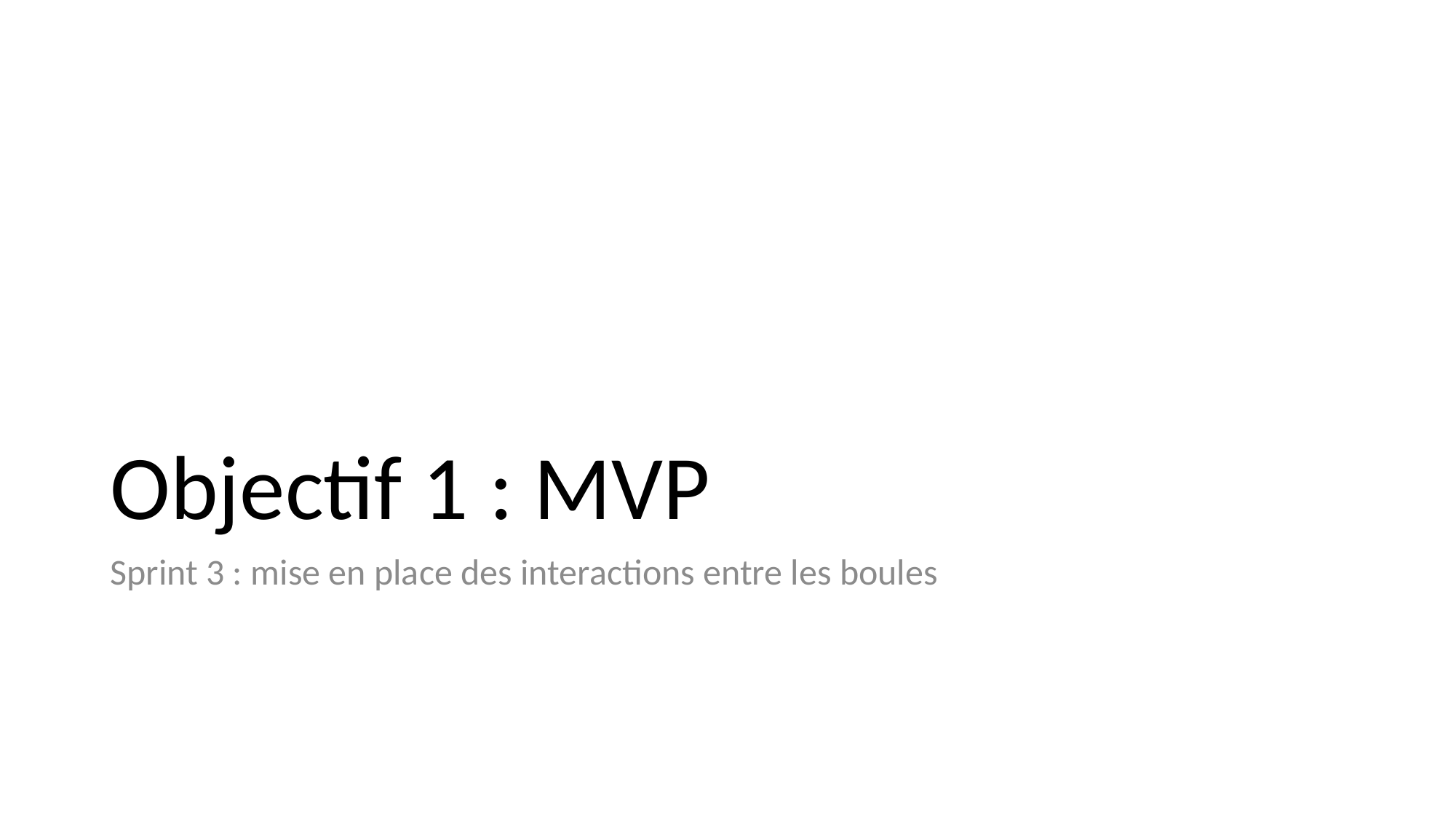

# Objectif 1 : MVP
Sprint 3 : mise en place des interactions entre les boules